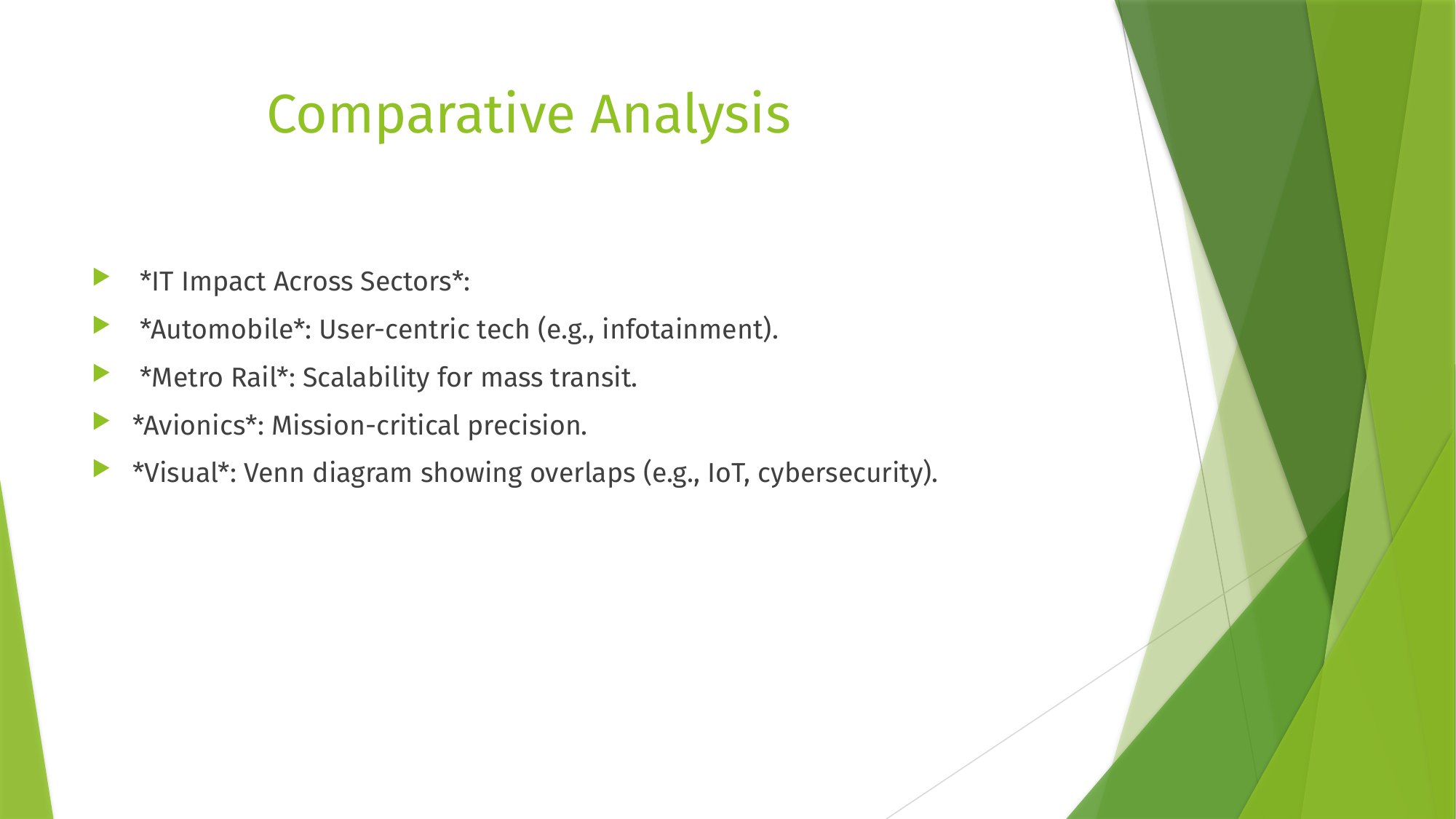

# Comparative Analysis
 *IT Impact Across Sectors*:
 *Automobile*: User-centric tech (e.g., infotainment).
 *Metro Rail*: Scalability for mass transit.
*Avionics*: Mission-critical precision.
*Visual*: Venn diagram showing overlaps (e.g., IoT, cybersecurity).